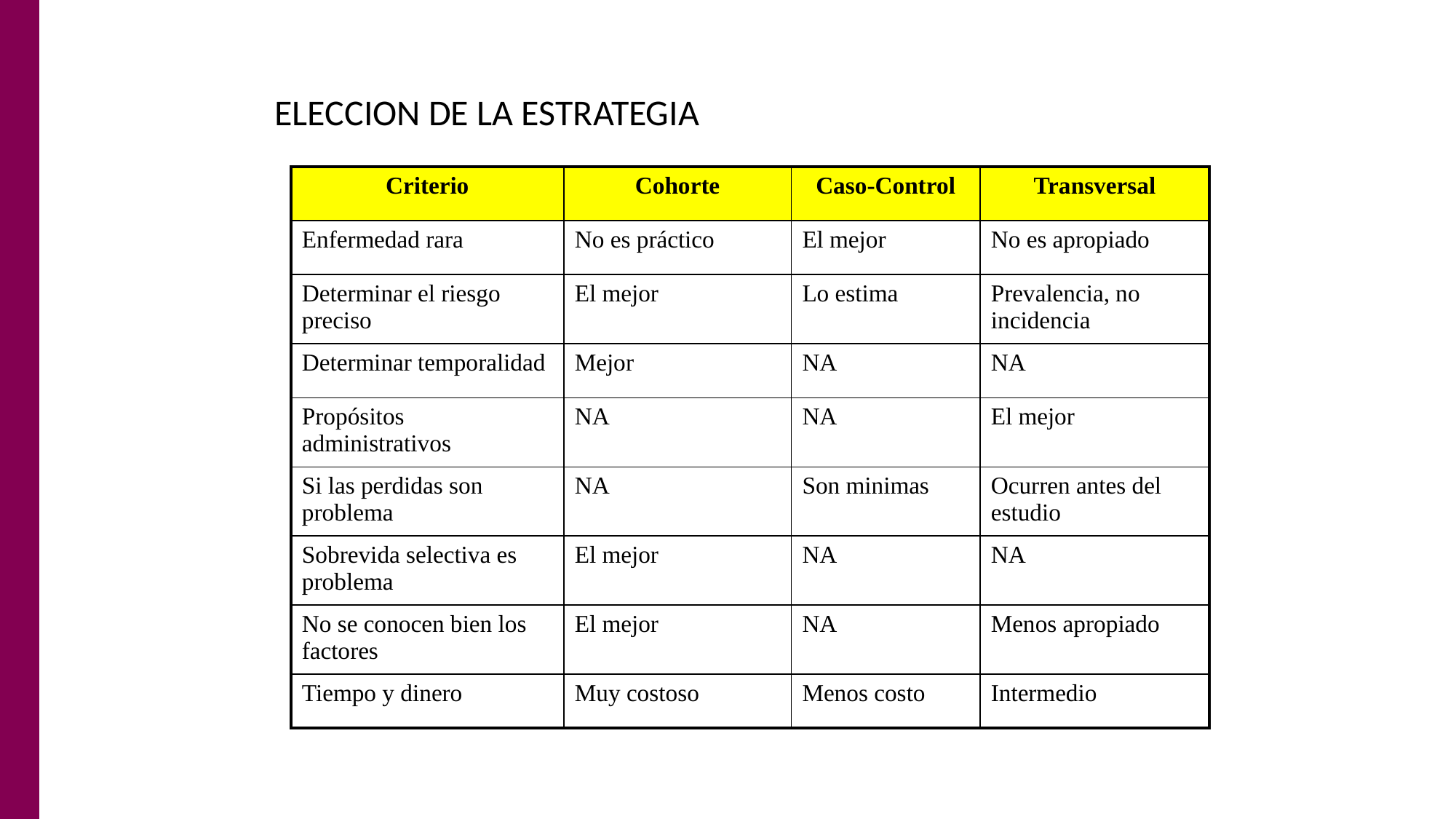

# ELECCION DE LA ESTRATEGIA
| Criterio | Cohorte | Caso-Control | Transversal |
| --- | --- | --- | --- |
| Enfermedad rara | No es práctico | El mejor | No es apropiado |
| Determinar el riesgo preciso | El mejor | Lo estima | Prevalencia, no incidencia |
| Determinar temporalidad | Mejor | NA | NA |
| Propósitos administrativos | NA | NA | El mejor |
| Si las perdidas son problema | NA | Son minimas | Ocurren antes del estudio |
| Sobrevida selectiva es problema | El mejor | NA | NA |
| No se conocen bien los factores | El mejor | NA | Menos apropiado |
| Tiempo y dinero | Muy costoso | Menos costo | Intermedio |